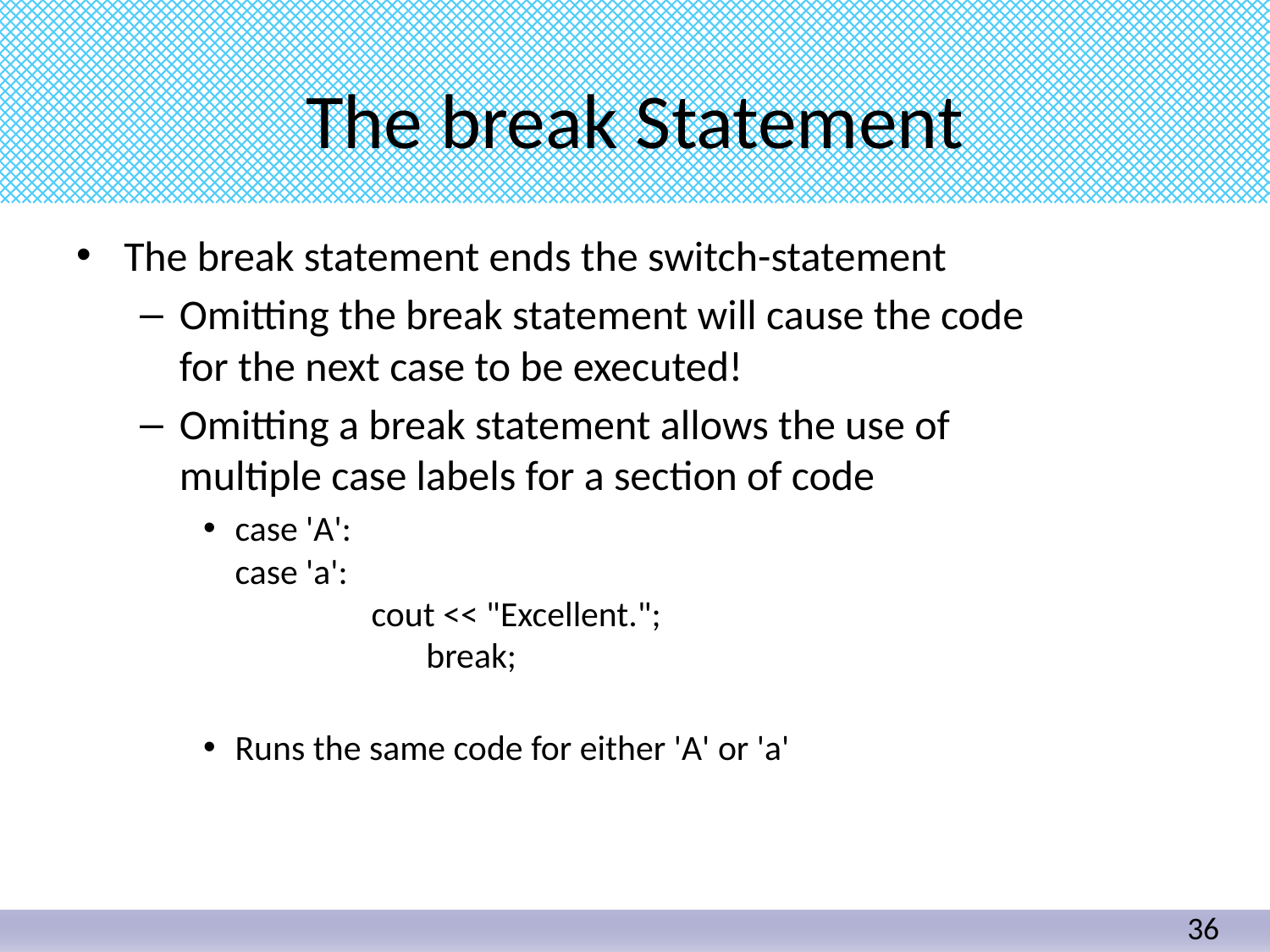

# The break Statement
The break statement ends the switch-statement
Omitting the break statement will cause the code
for the next case to be executed!
Omitting a break statement allows the use of
multiple case labels for a section of code
case 'A':
case 'a':
                 cout << "Excellent.";
 	        break;
Runs the same code for either 'A' or 'a'